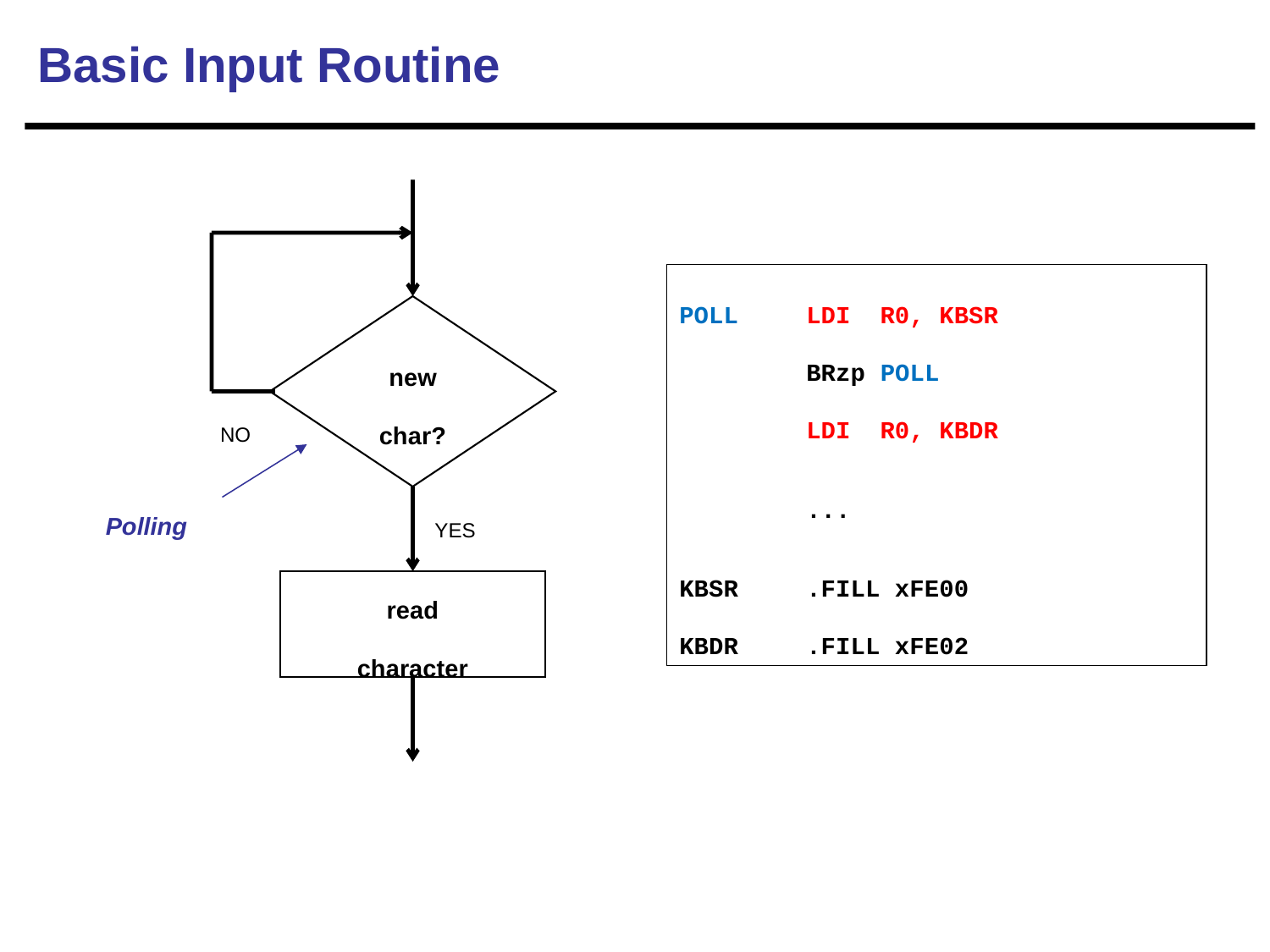

# Basic Input Routine

POLL	LDI  R0, KBSR
	BRzp POLL
	LDI  R0, KBDR
	...
KBSR	.FILL xFE00
KBDR	.FILL xFE02
new
char?
NO

Polling

YES
read
character

28